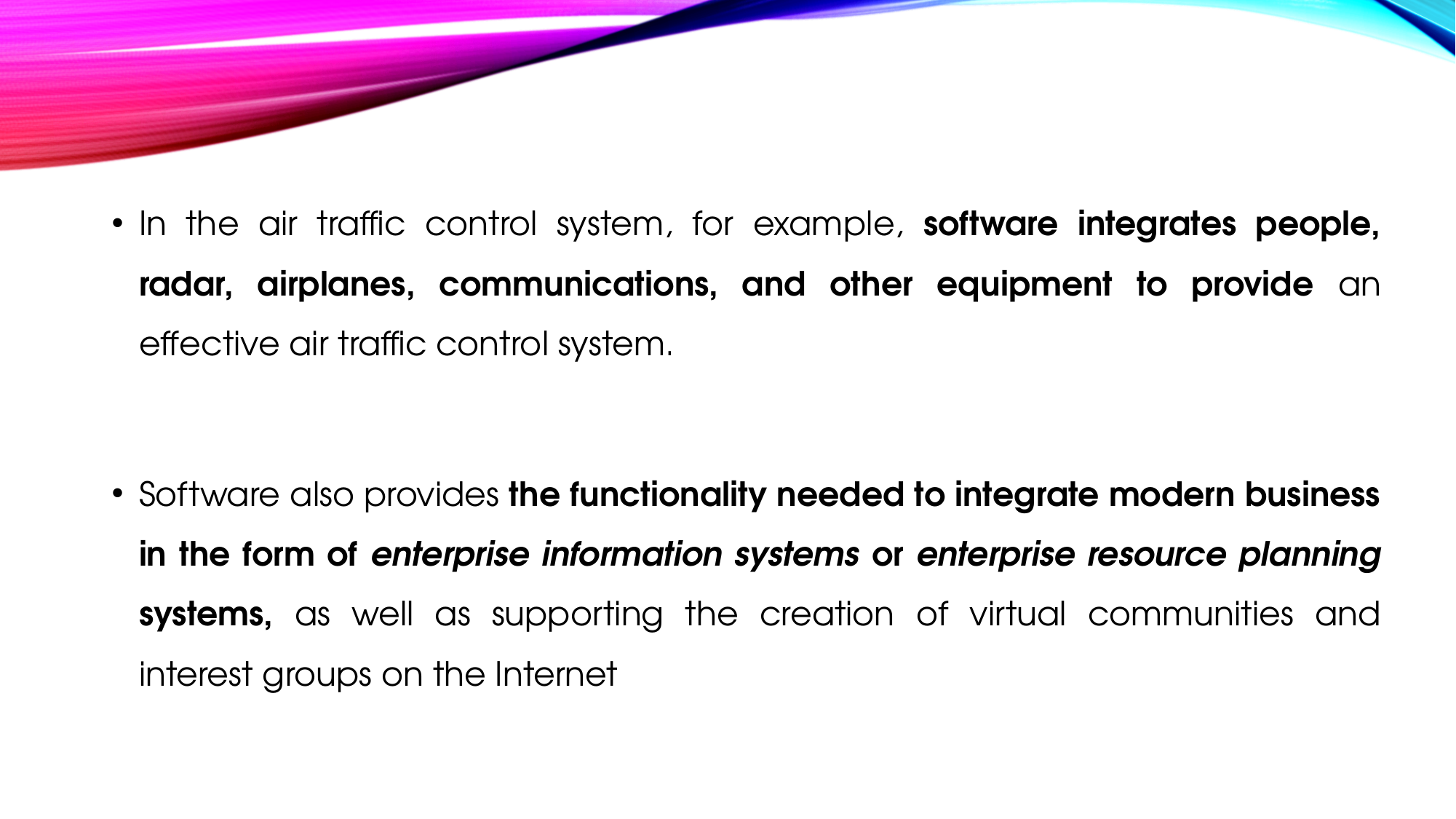

In the air traffic control system, for example, software integrates people, radar, airplanes, communications, and other equipment to provide an effective air traffic control system.

Software also provides the functionality needed to integrate modern business in the form of enterprise information systems or enterprise resource planning systems, as well as supporting the creation of virtual communities and interest groups on the Internet